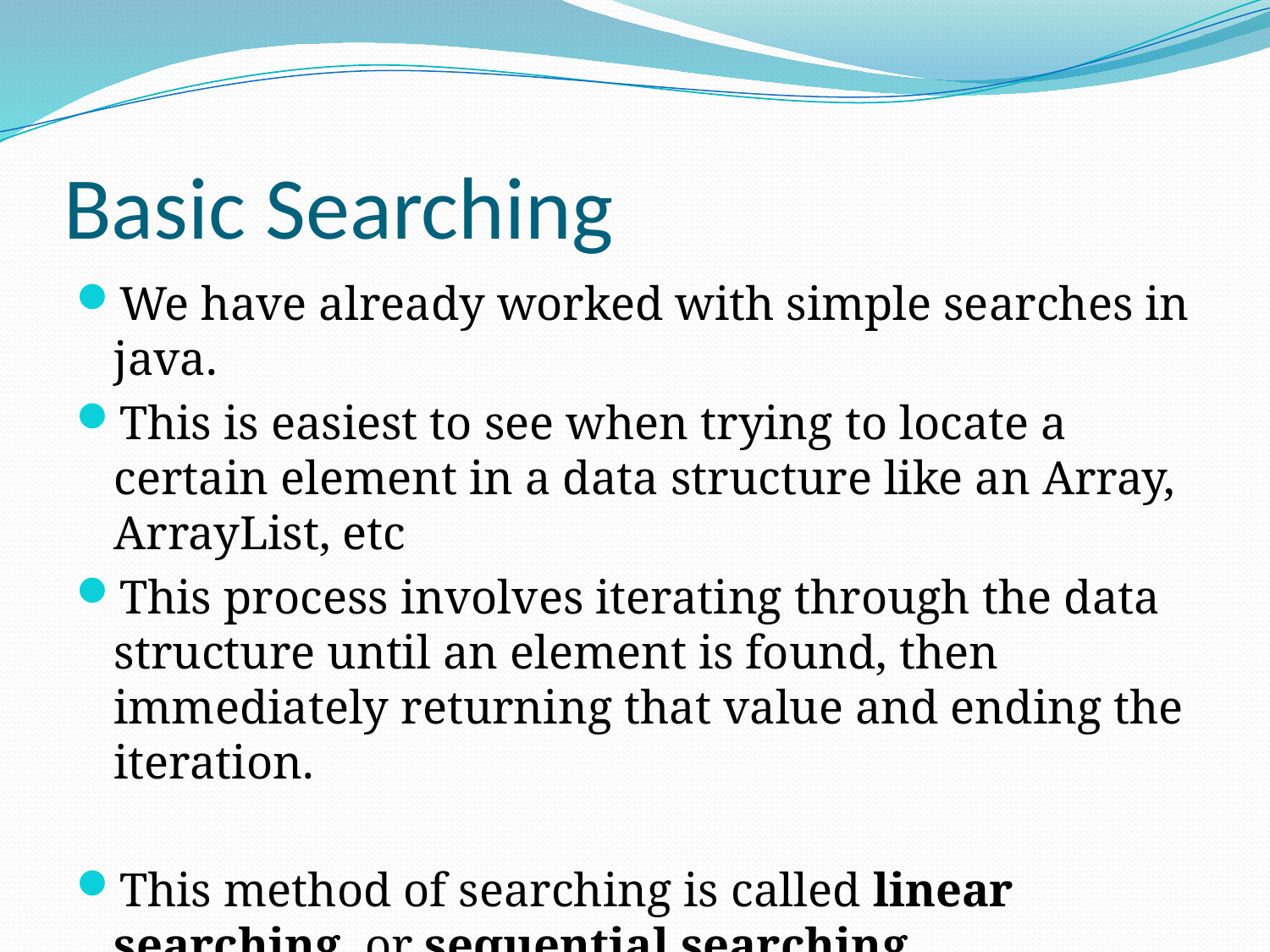

# Basic Searching
We have already worked with simple searches in java.
This is easiest to see when trying to locate a certain element in a data structure like an Array, ArrayList, etc
This process involves iterating through the data structure until an element is found, then immediately returning that value and ending the iteration.

This method of searching is called linear searching, or sequential searching